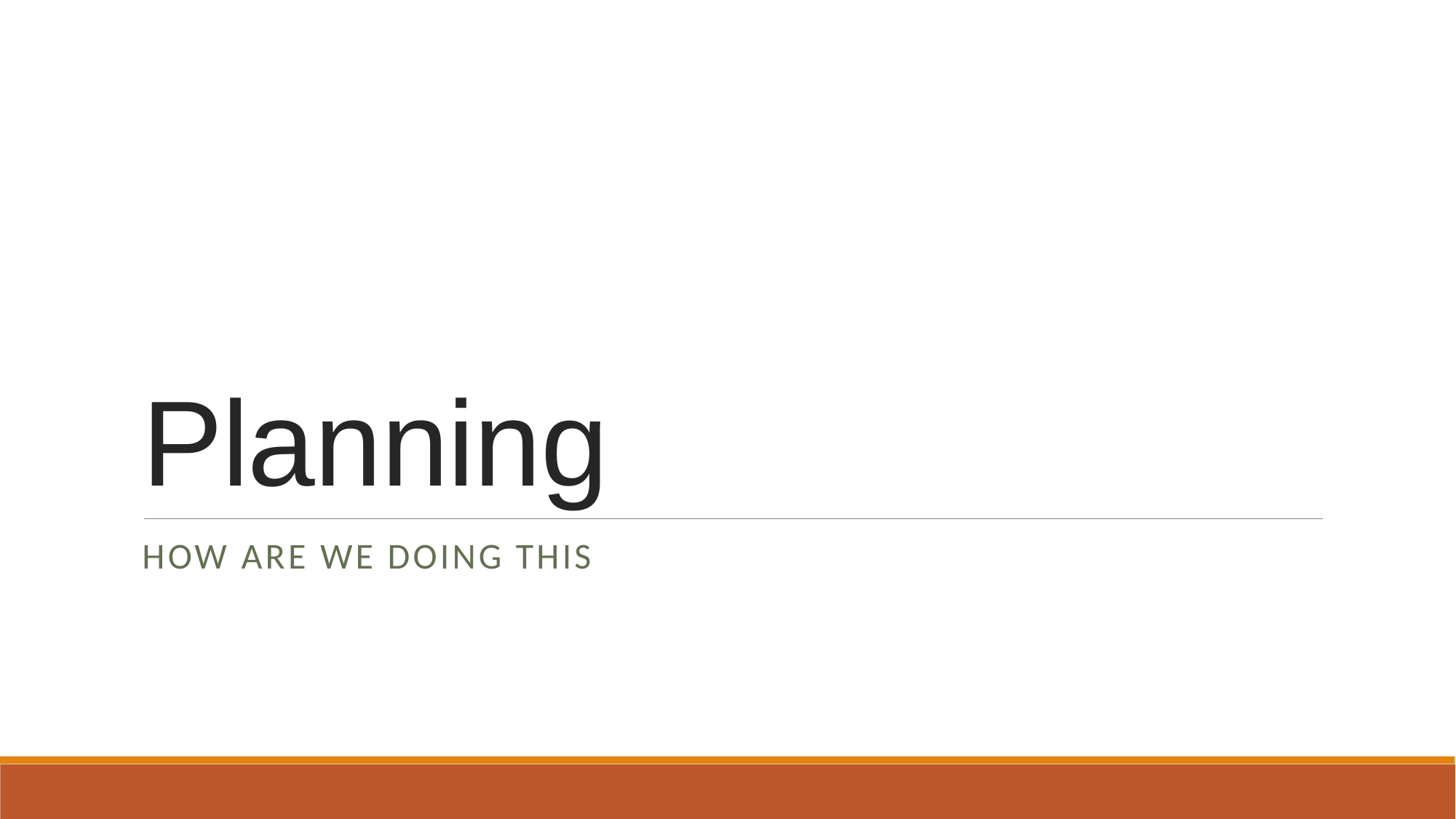

# Planning
How are we doing this